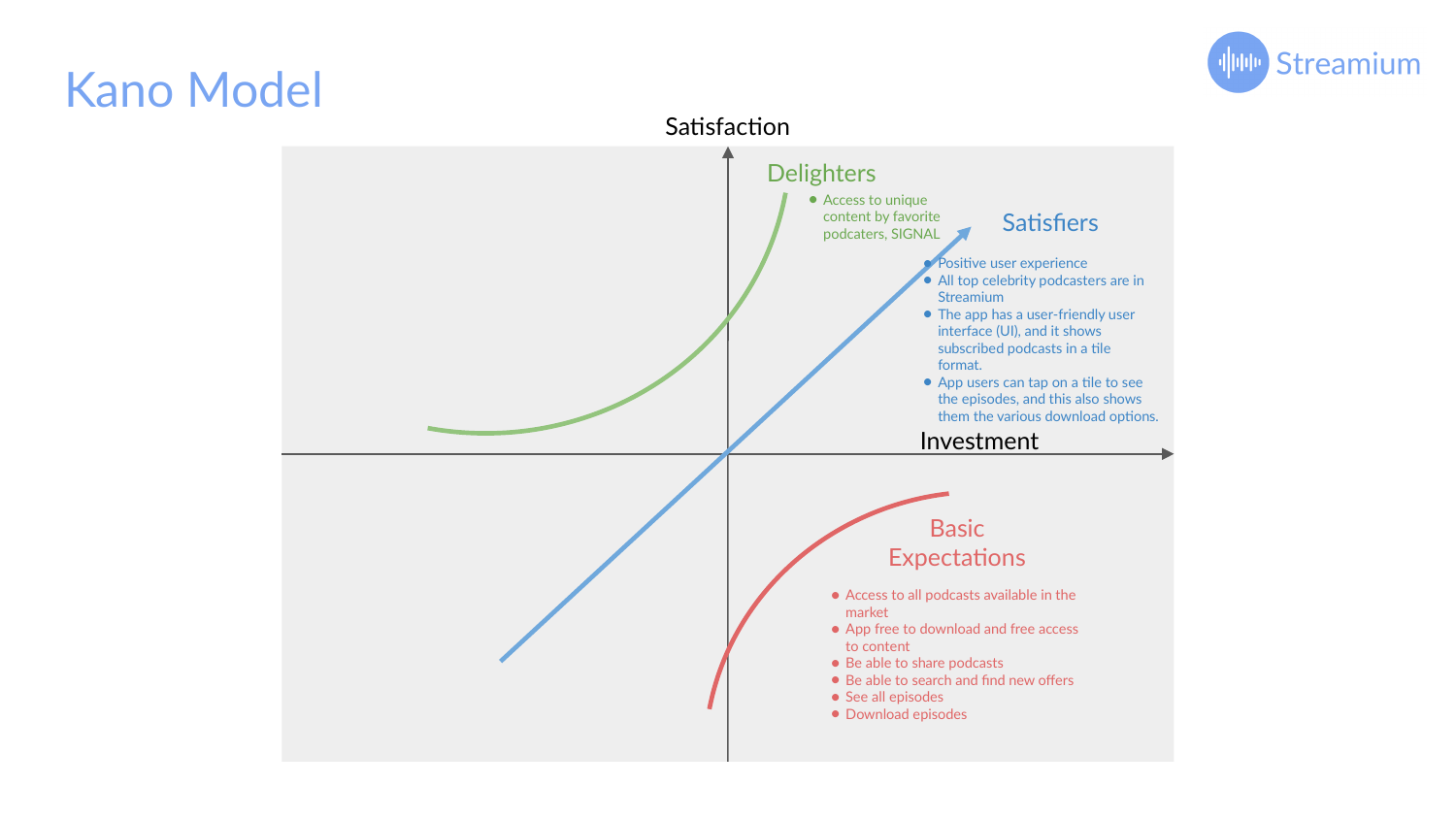

# Kano Model
Satisfaction

Delighters
Access to unique content by favorite podcaters, SIGNAL
Satisfiers
Positive user experience
All top celebrity podcasters are in Streamium
The app has a user-friendly user interface (UI), and it shows subscribed podcasts in a tile format.
App users can tap on a tile to see the episodes, and this also shows them the various download options.
Investment

Basic Expectations
Access to all podcasts available in the market
App free to download and free access to content
Be able to share podcasts
Be able to search and find new offers
See all episodes
Download episodes